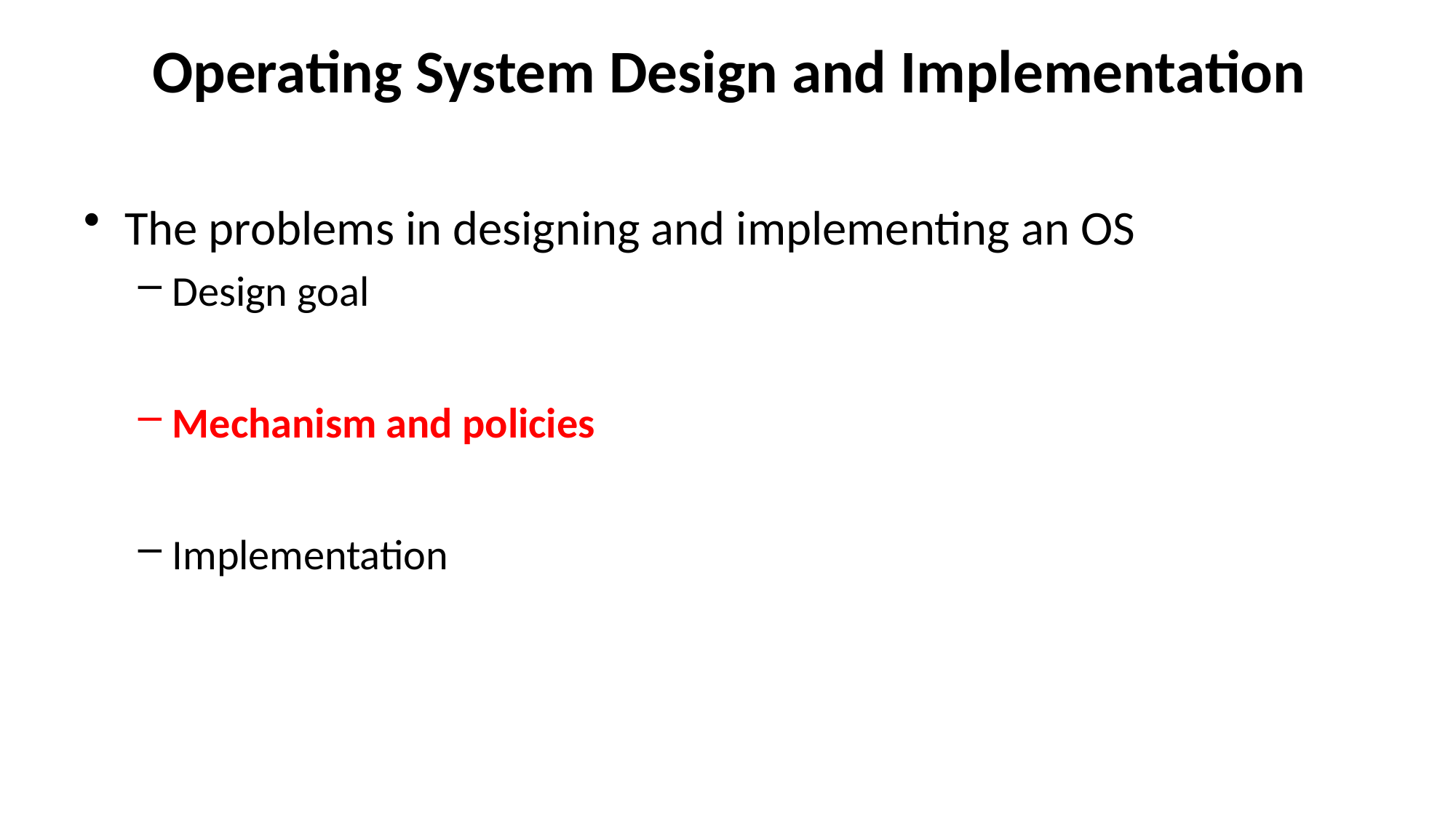

# Operating System Design and Implementation
The problems in designing and implementing an OS
Design goal

Mechanism and policies

Implementation